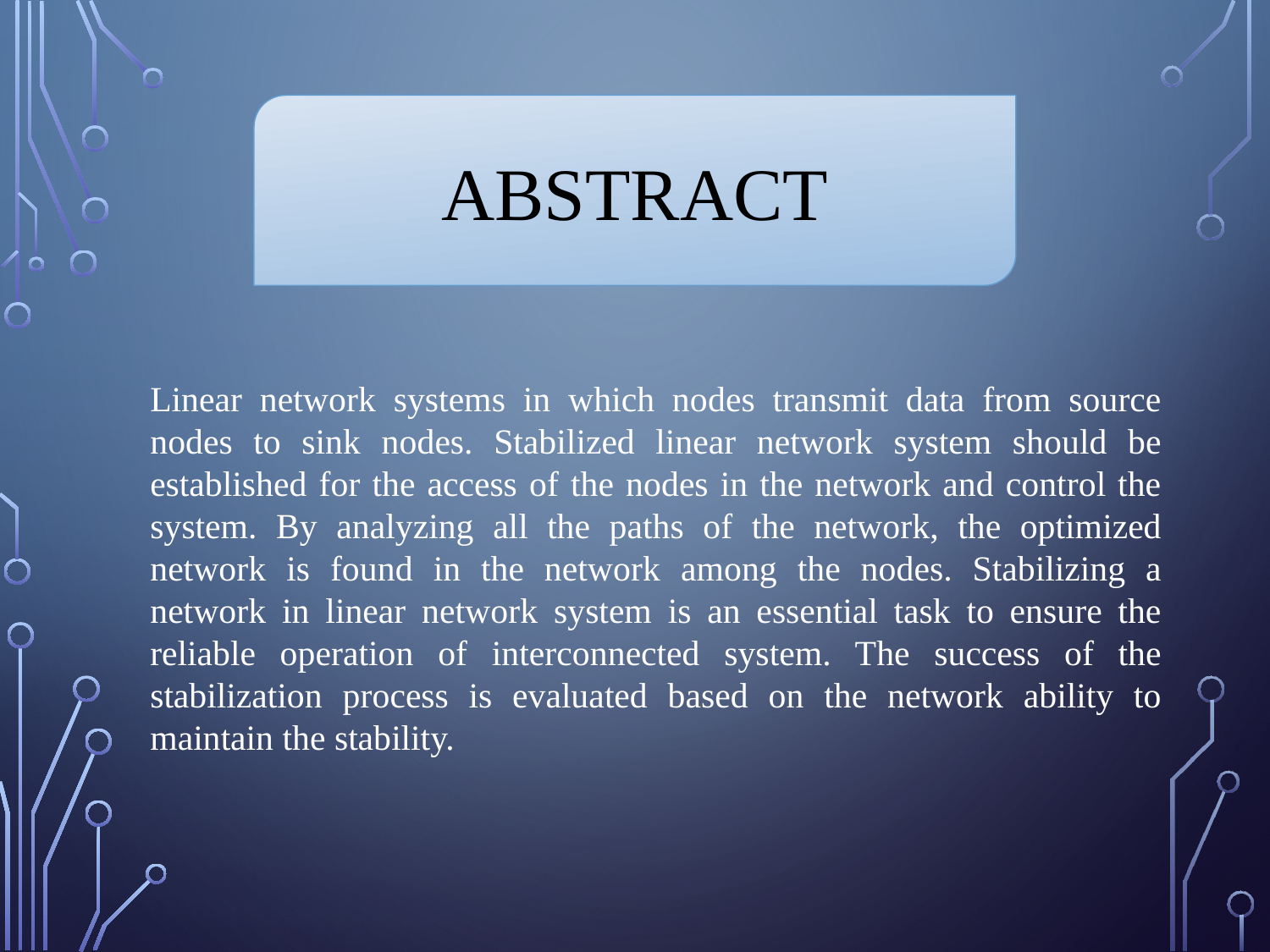

ABSTRACT
Linear network systems in which nodes transmit data from source nodes to sink nodes. Stabilized linear network system should be established for the access of the nodes in the network and control the system. By analyzing all the paths of the network, the optimized network is found in the network among the nodes. Stabilizing a network in linear network system is an essential task to ensure the reliable operation of interconnected system. The success of the stabilization process is evaluated based on the network ability to maintain the stability.